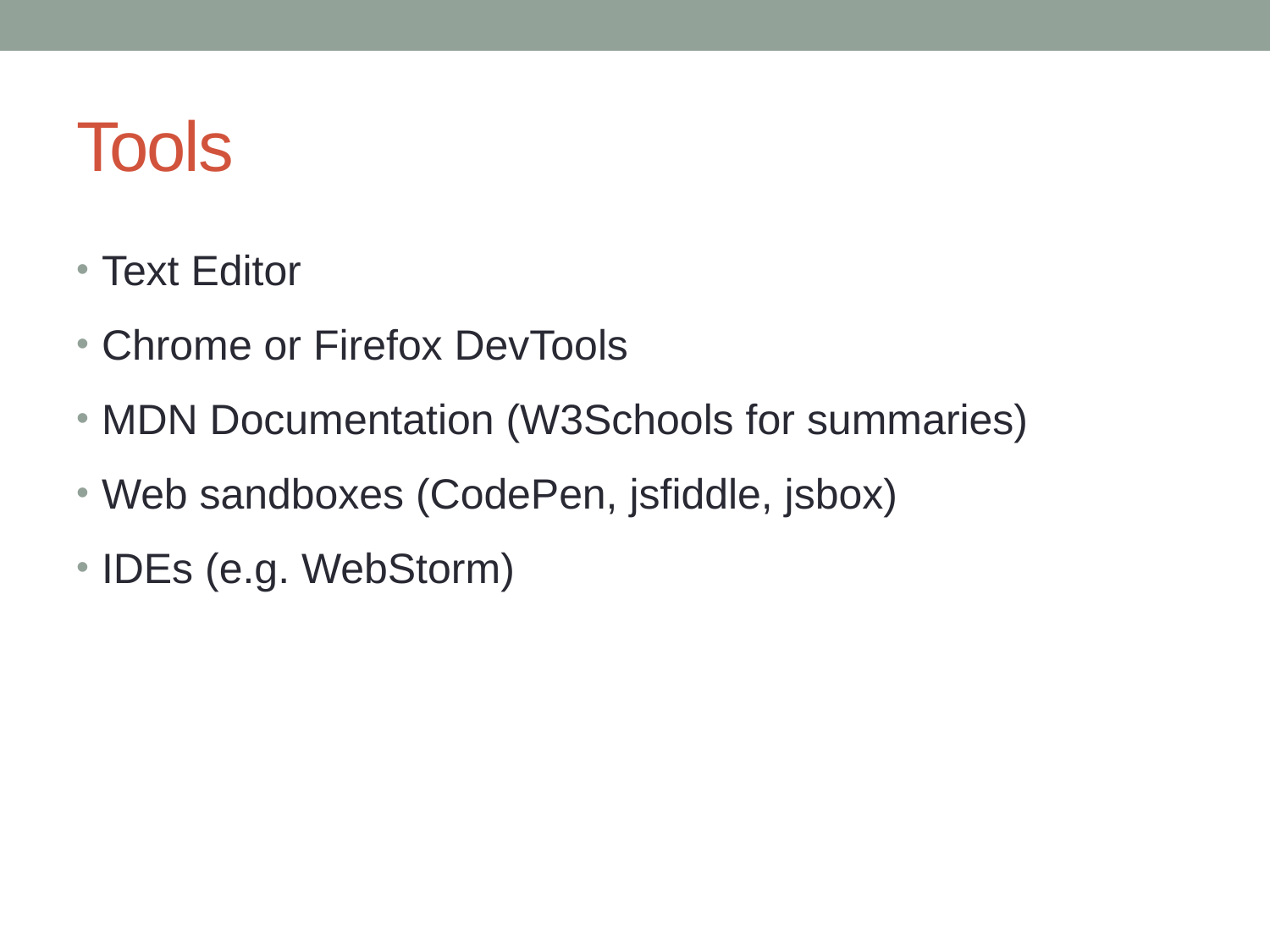

# Tools
Text Editor
Chrome or Firefox DevTools
MDN Documentation (W3Schools for summaries)
Web sandboxes (CodePen, jsfiddle, jsbox)
IDEs (e.g. WebStorm)